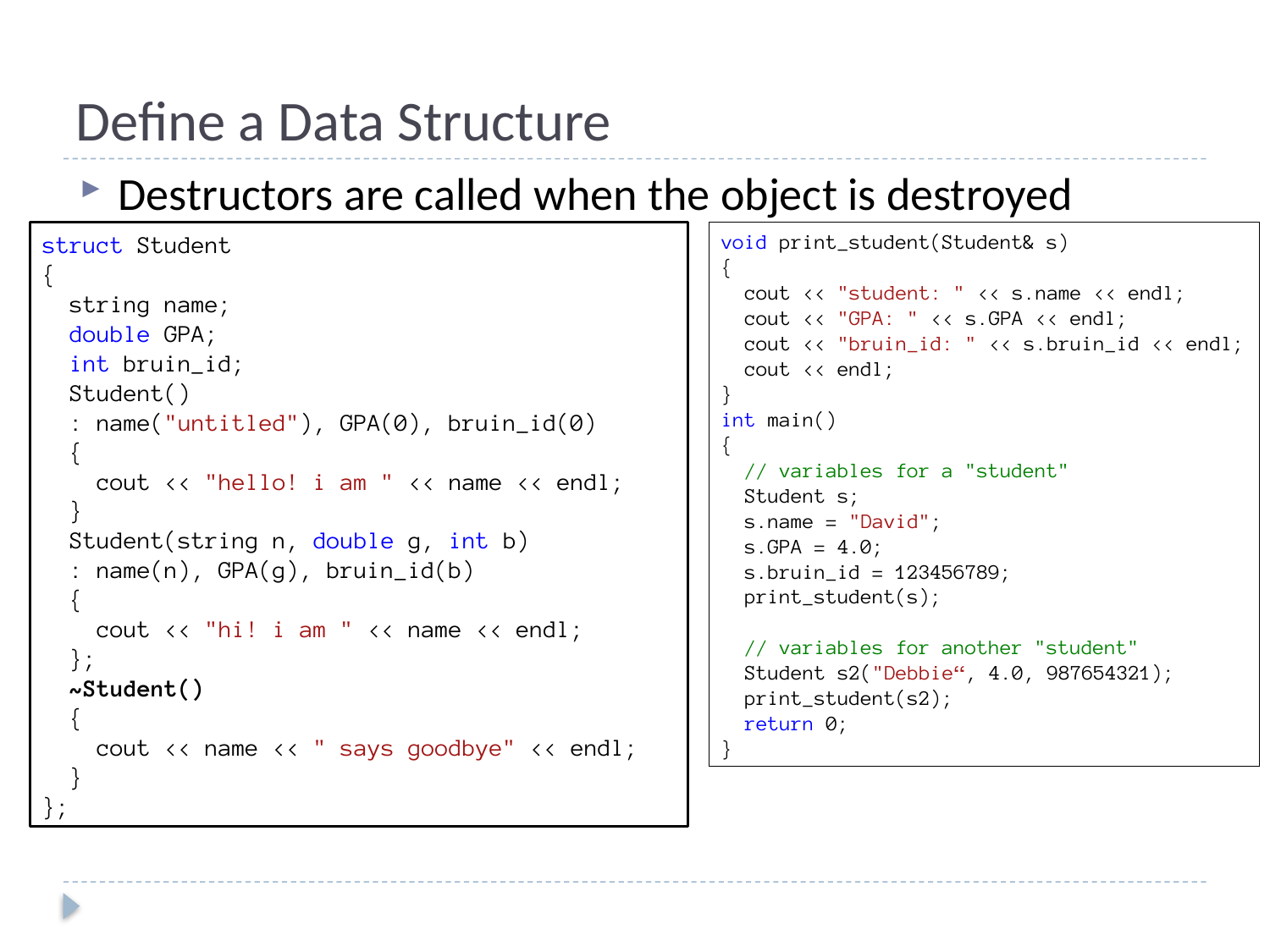

# Define a Data Structure
Destructors are called when the object is destroyed structure

void print_student(Student& s)
{
  cout << "student: " << s.name << endl;
  cout << "GPA: " << s.GPA << endl;
  cout << "bruin_id: " << s.bruin_id << endl;
  cout << endl;
}
int main()
{
  // variables for a "student"
  Student s;
  s.name = "David";
  s.GPA = 4.0;
  s.bruin_id = 123456789;
  print_student(s);

  // variables for another "student"
  Student s2("Debbie“, 4.0, 987654321);
  print_student(s2);
  return 0;
}
struct Student
{
  string name;
  double GPA;
  int bruin_id;
  Student()
  : name("untitled"), GPA(0), bruin_id(0)
  {
    cout << "hello! i am " << name << endl;
  }
  Student(string n, double g, int b)
  : name(n), GPA(g), bruin_id(b)
  {
    cout << "hi! i am " << name << endl;
  };
  ~Student()
  {
    cout << name << " says goodbye" << endl;
  }
};